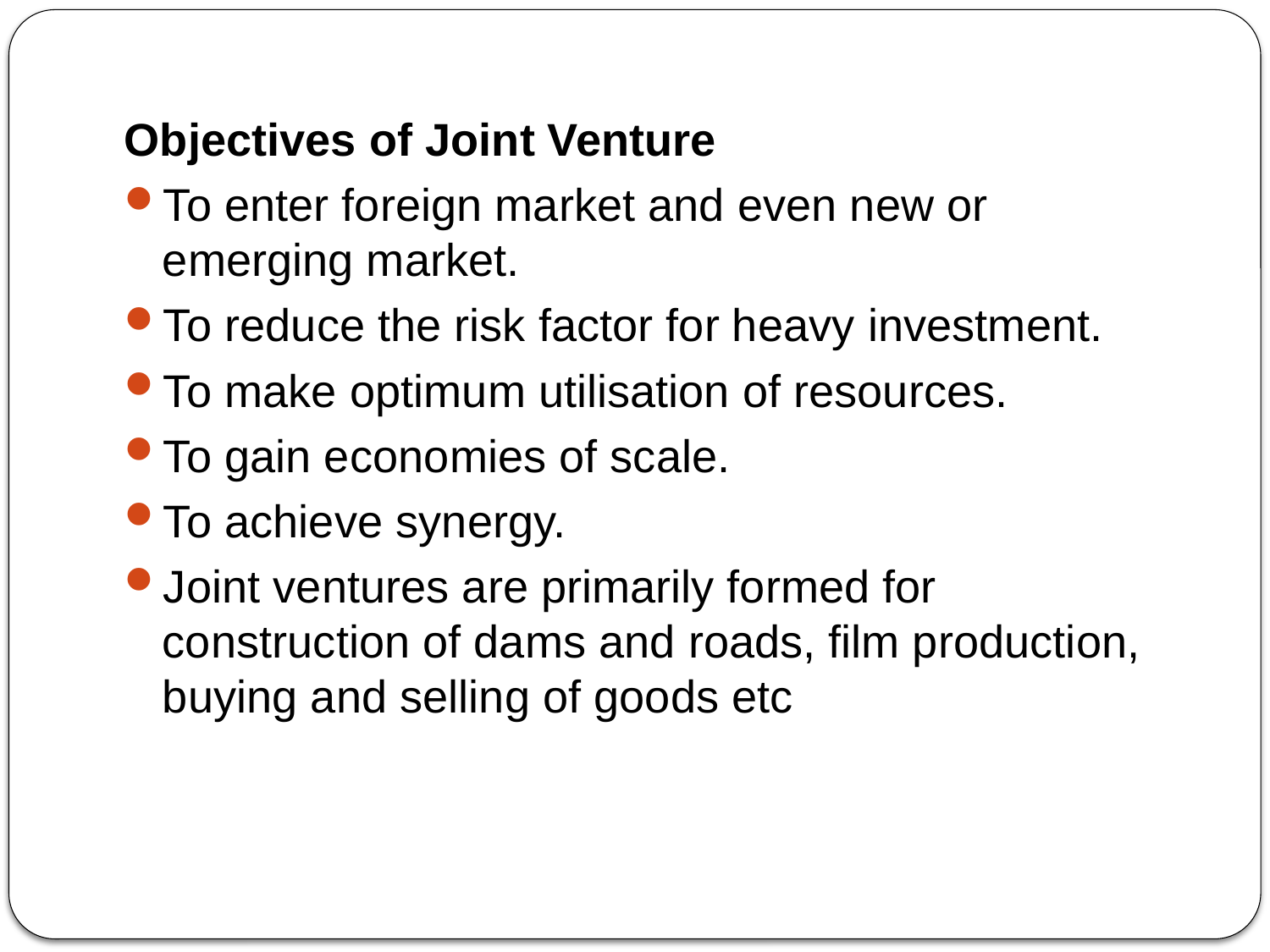

Objectives of Joint Venture
To enter foreign market and even new or emerging market.
To reduce the risk factor for heavy investment.
To make optimum utilisation of resources.
To gain economies of scale.
To achieve synergy.
Joint ventures are primarily formed for construction of dams and roads, film production, buying and selling of goods etc